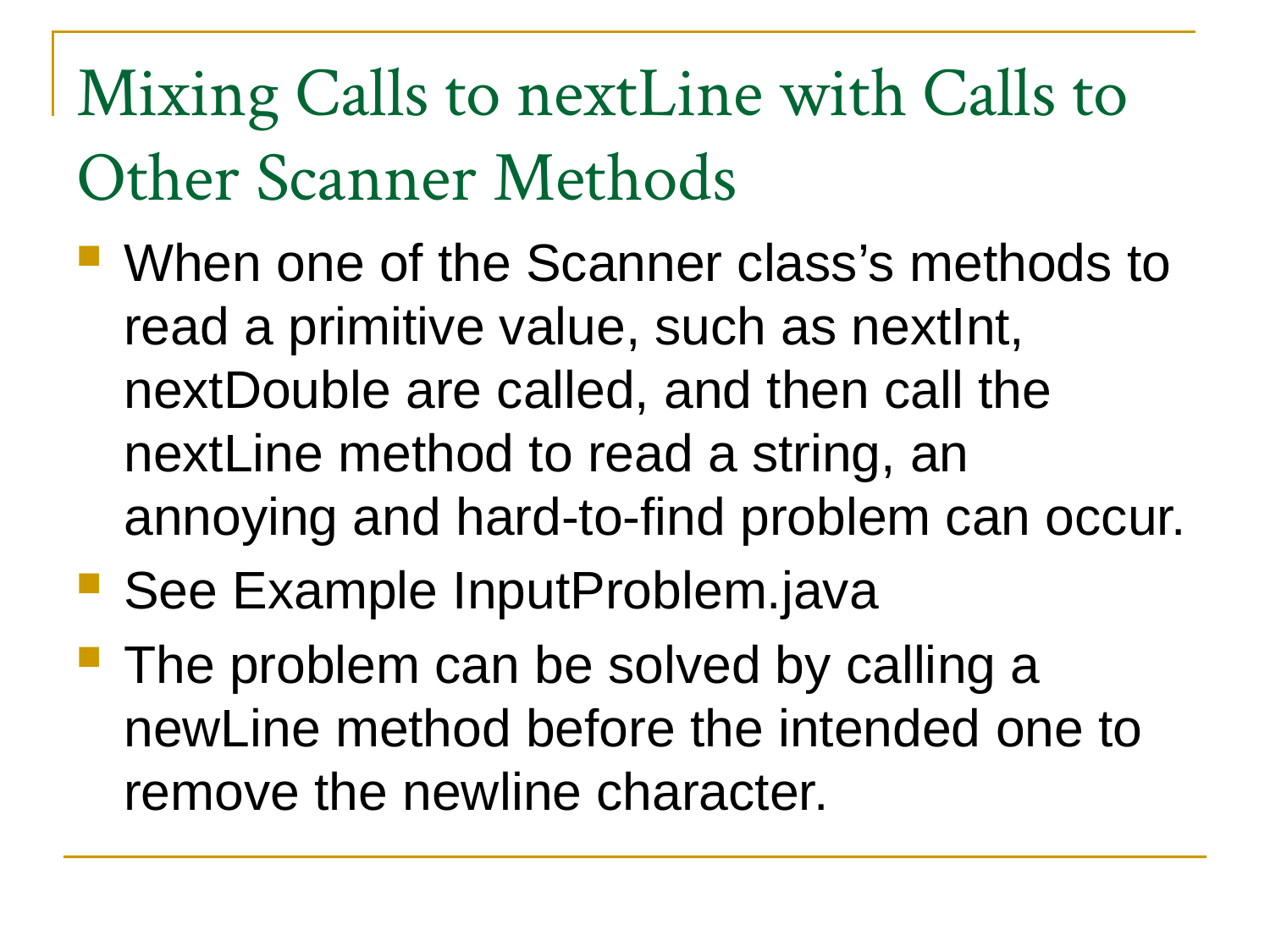

# Mixing Calls to nextLine with Calls to Other Scanner Methods
When one of the Scanner class’s methods to read a primitive value, such as nextInt, nextDouble are called, and then call the nextLine method to read a string, an annoying and hard-to-find problem can occur.
See Example InputProblem.java
The problem can be solved by calling a  newLine method before the intended one to remove the newline character.